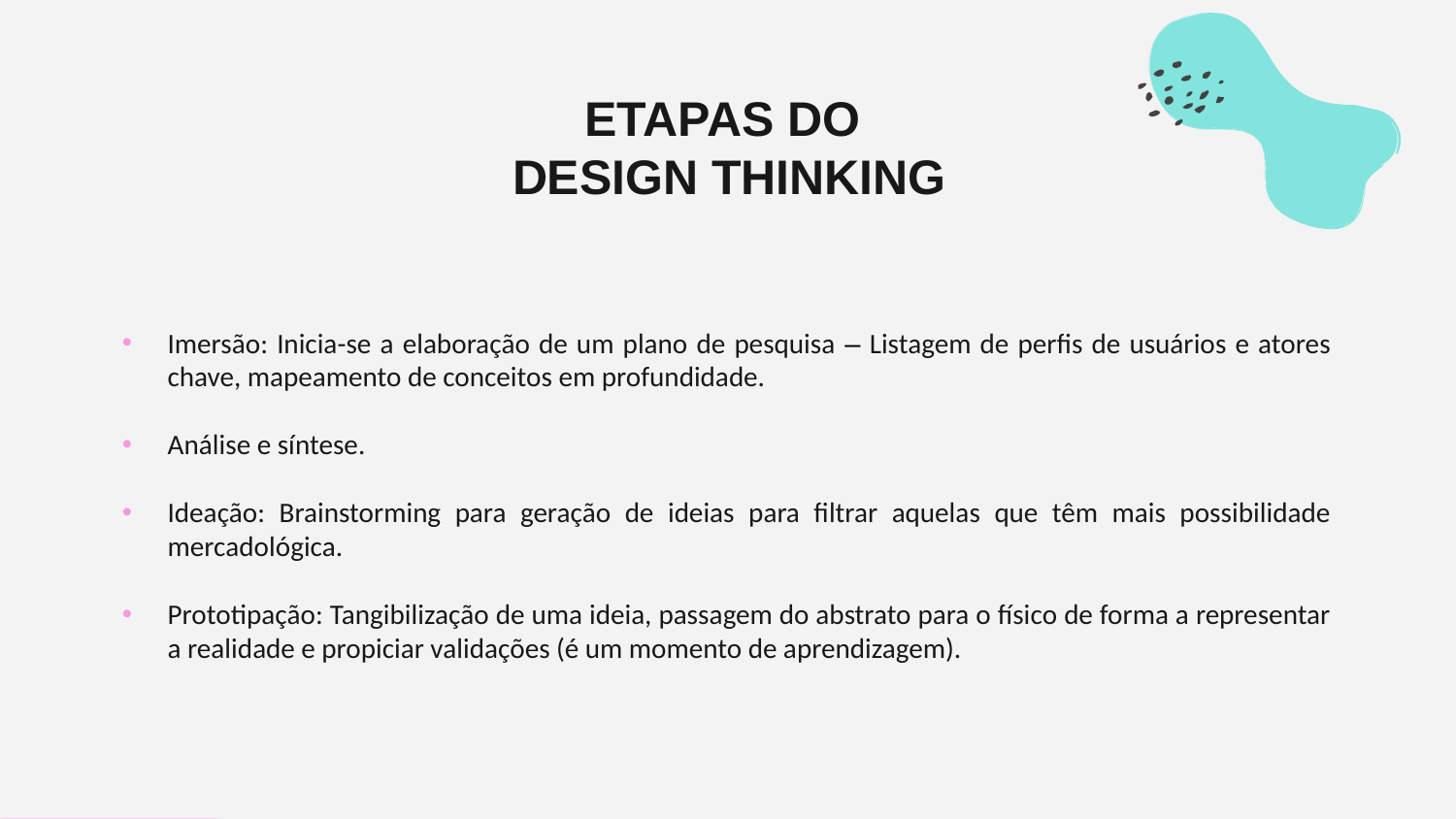

# ETAPAS DO DESIGN THINKING
Imersão: Inicia-se a elaboração de um plano de pesquisa – Listagem de perfis de usuários e atores chave, mapeamento de conceitos em profundidade.

Análise e síntese.

Ideação: Brainstorming para geração de ideias para filtrar aquelas que têm mais possibilidade mercadológica.

Prototipação: Tangibilização de uma ideia, passagem do abstrato para o físico de forma a representar a realidade e propiciar validações (é um momento de aprendizagem).